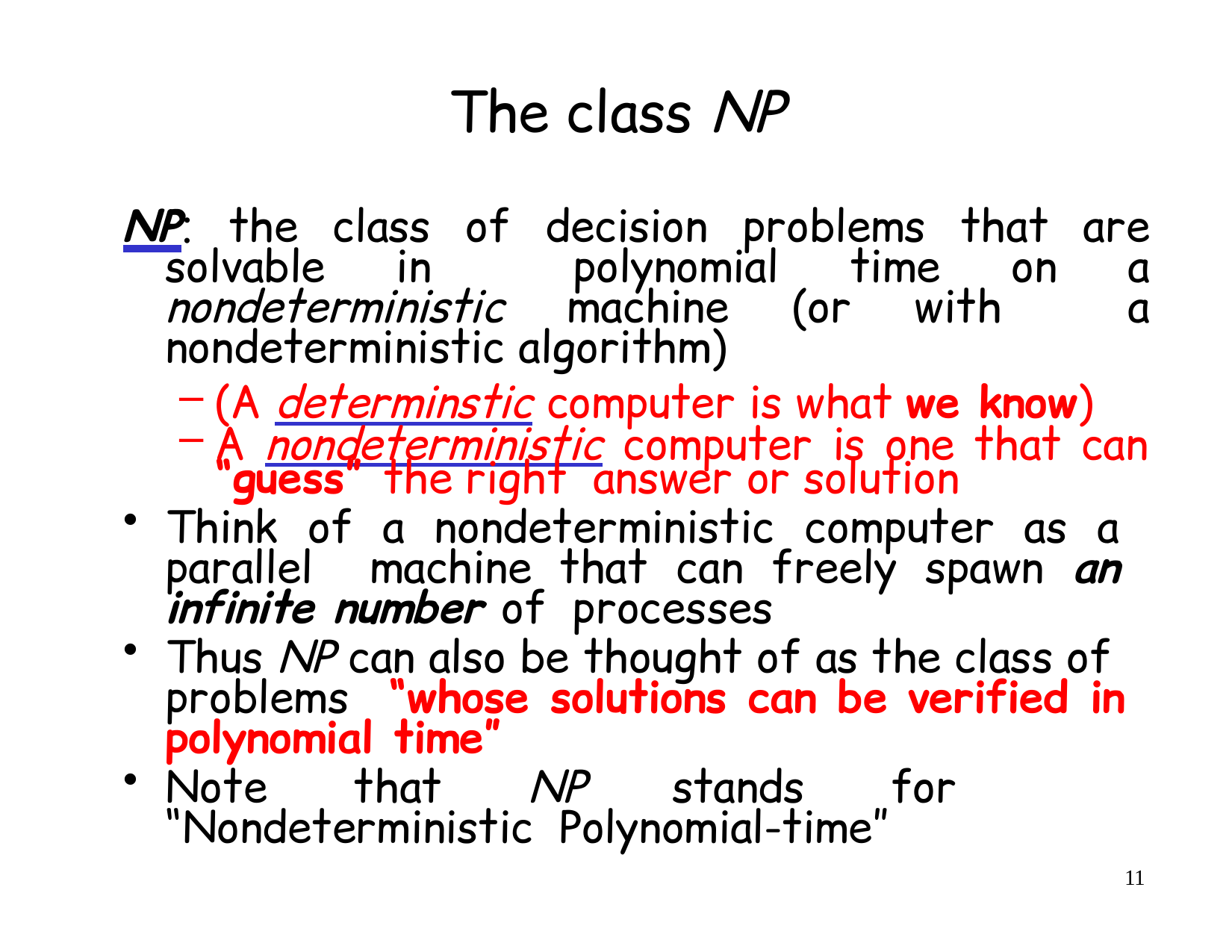

# The class NP
NP: the class of decision problems that are solvable in  polynomial time on a nondeterministic machine (or with  a nondeterministic algorithm)
(A determinstic computer is what we know)
A nondeterministic computer is one that can “guess” the right  answer or solution
Think of a nondeterministic computer as a parallel  machine that can freely spawn an infinite number of  processes
Thus NP can also be thought of as the class of  problems	“whose solutions can be verified in polynomial time”
Note that NP stands for “Nondeterministic  Polynomial-time”
11